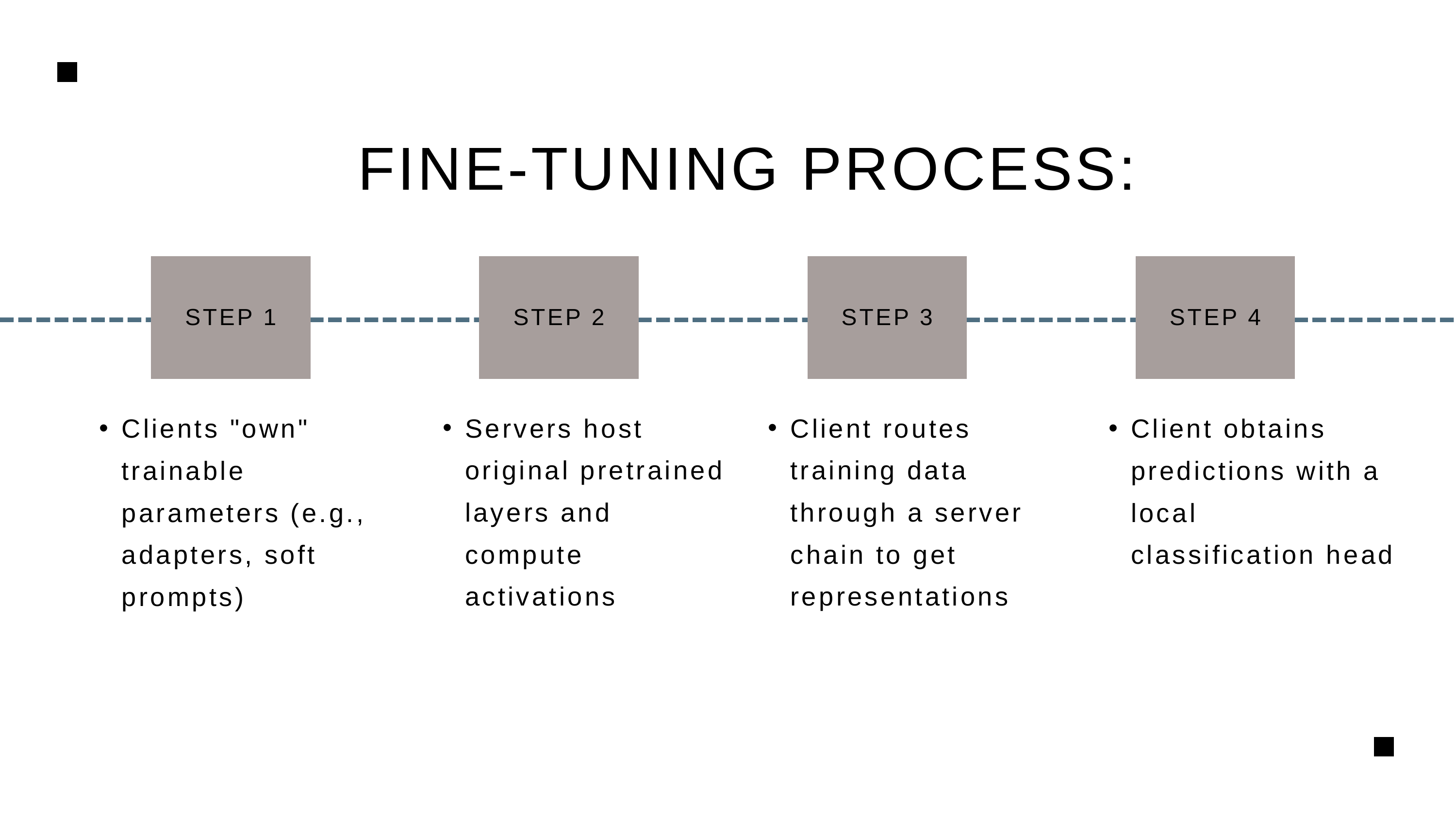

FINE-TUNING PROCESS:

STEP 1

STEP 2

STEP 3

STEP 4

Servers host original pretrained layers and compute activations
Client routes training data through a server chain to get representations
Clients "own" trainable parameters (e.g., adapters, soft prompts)

Client obtains predictions with a local classification head